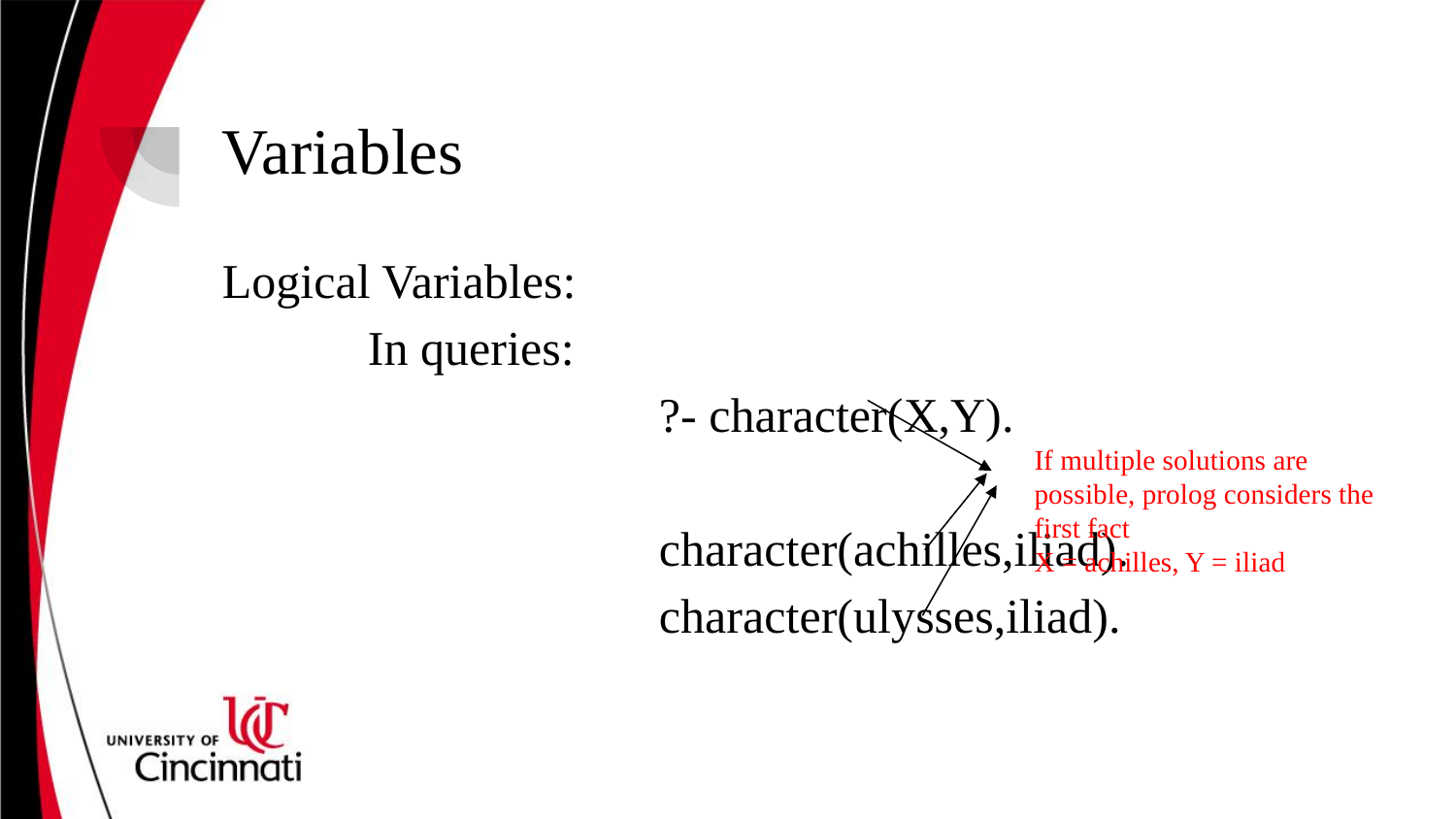

# Variables
Logical Variables:
	In queries:
			?- character(X,Y).
			character(achilles,iliad).
			character(ulysses,iliad).
If multiple solutions are possible, prolog considers the first fact
X = achilles, Y = iliad